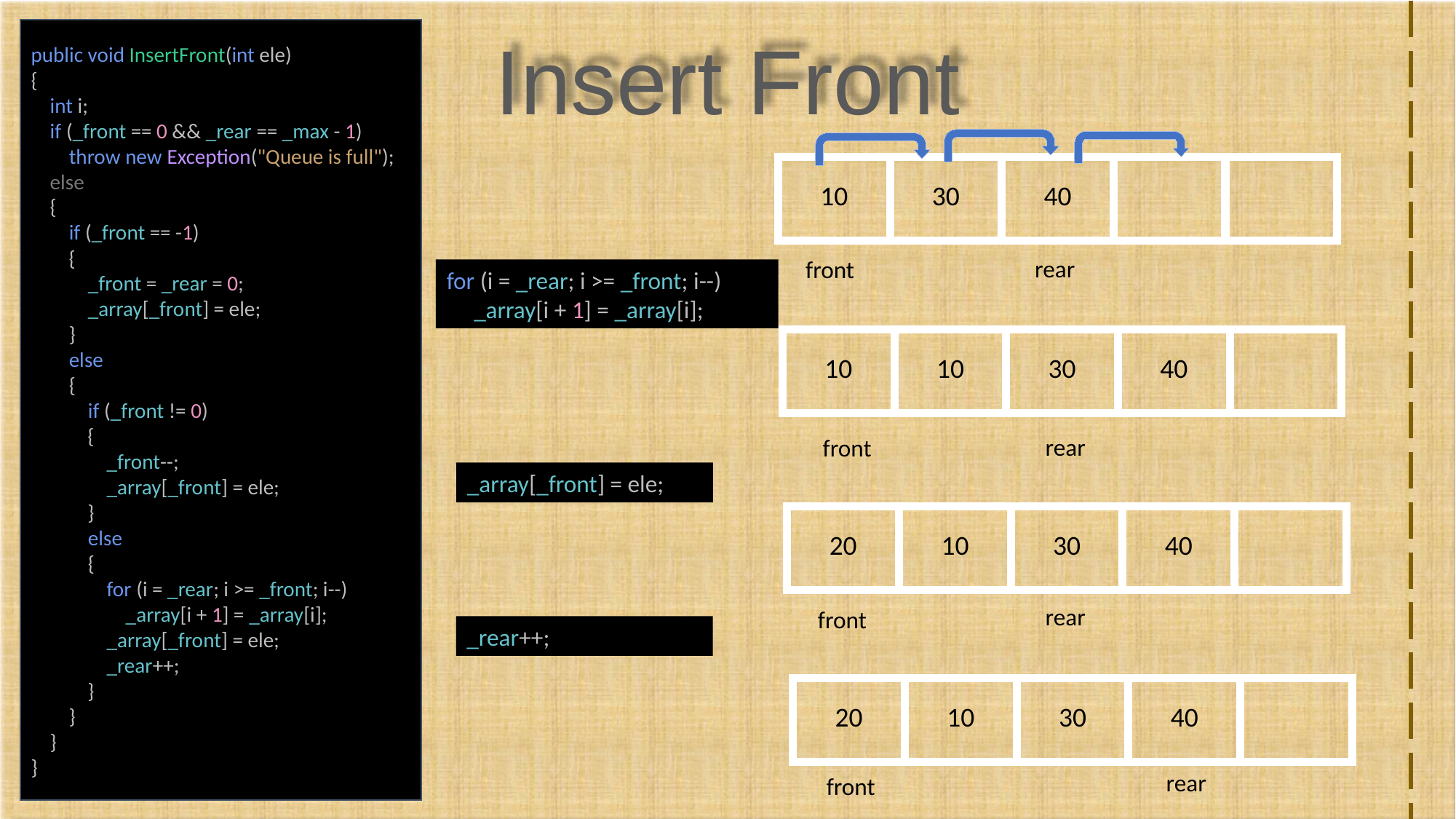

Insert Front
public void InsertFront(int ele)
{
    int i;
    if (_front == 0 && _rear == _max - 1)
        throw new Exception("Queue is full");
    else
    {
        if (_front == -1)
        {
            _front = _rear = 0;
            _array[_front] = ele;
        }
        else
        {
            if (_front != 0)
            {
                _front--;
                _array[_front] = ele;
            }
            else
            {
                for (i = _rear; i >= _front; i--)
                    _array[i + 1] = _array[i];
                _array[_front] = ele;
                _rear++;
            }
        }
    }
}

| 10 | 30 | 40 |  |  |
| --- | --- | --- | --- | --- |
rear
front
for (i = _rear; i >= _front; i--)
     _array[i + 1] = _array[i];
| 10 | 10 | 30 | 40 |  |
| --- | --- | --- | --- | --- |
rear
front
_array[_front] = ele;
| 20 | 10 | 30 | 40 |  |
| --- | --- | --- | --- | --- |
rear
front
_rear++;
| 20 | 10 | 30 | 40 |  |
| --- | --- | --- | --- | --- |
rear
front